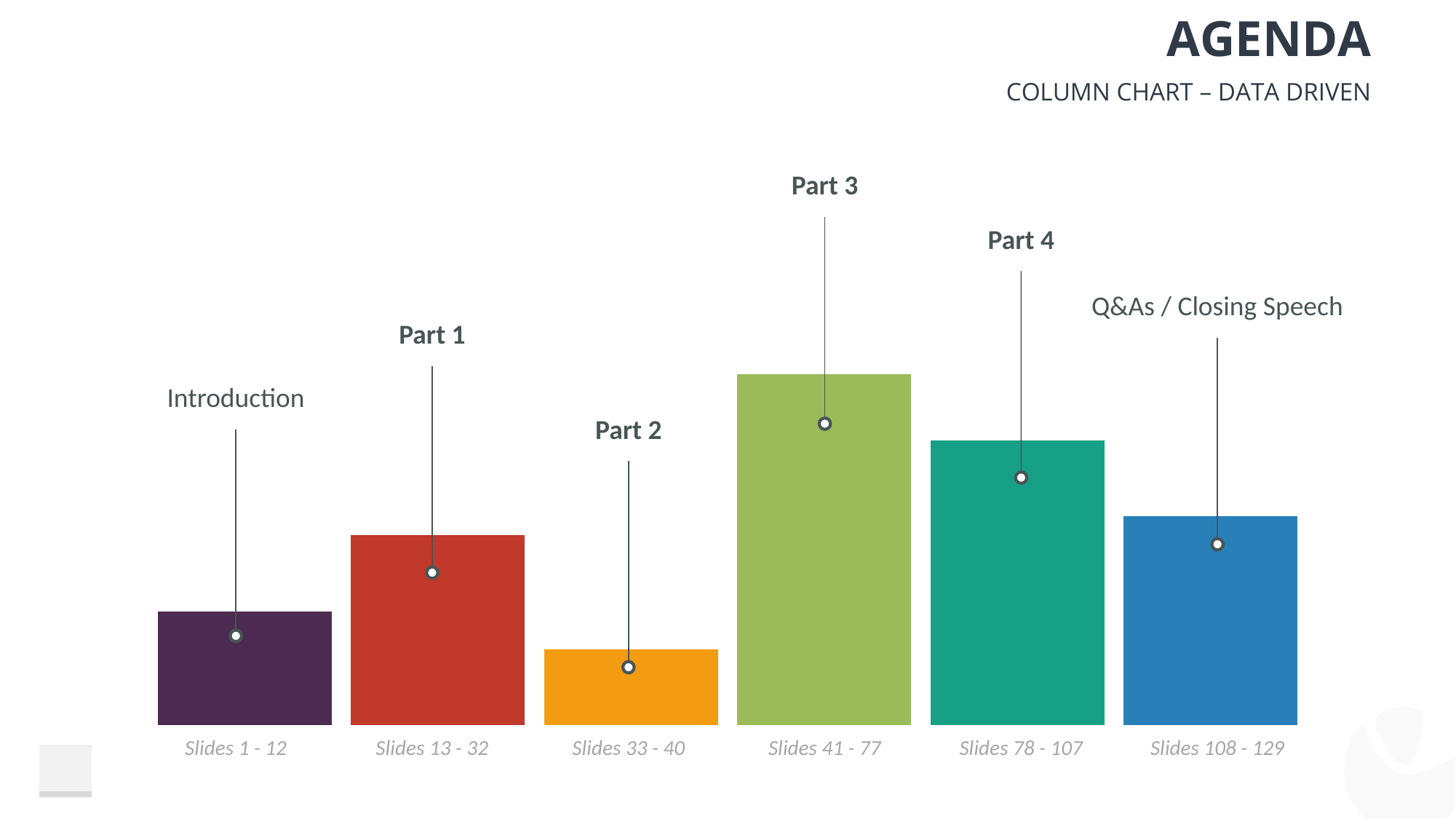

# Agenda
Column Chart – Data Driven
Part 3
Part 4

Q&As / Closing Speech
Part 1

### Chart

| Category | nb slides |
|---|---|
| part 1 | 12.0 |
| part 2 | 20.0 |
| part 3 | 8.0 |
| part 4 | 37.0 |
| part 5 | 30.0 |
| part 6 | 22.0 |

Introduction
Part 2

Slides 1 - 12
Slides 13 - 32
Slides 33 - 40
Slides 41 - 77
Slides 78 - 107
Slides 108 - 129
42